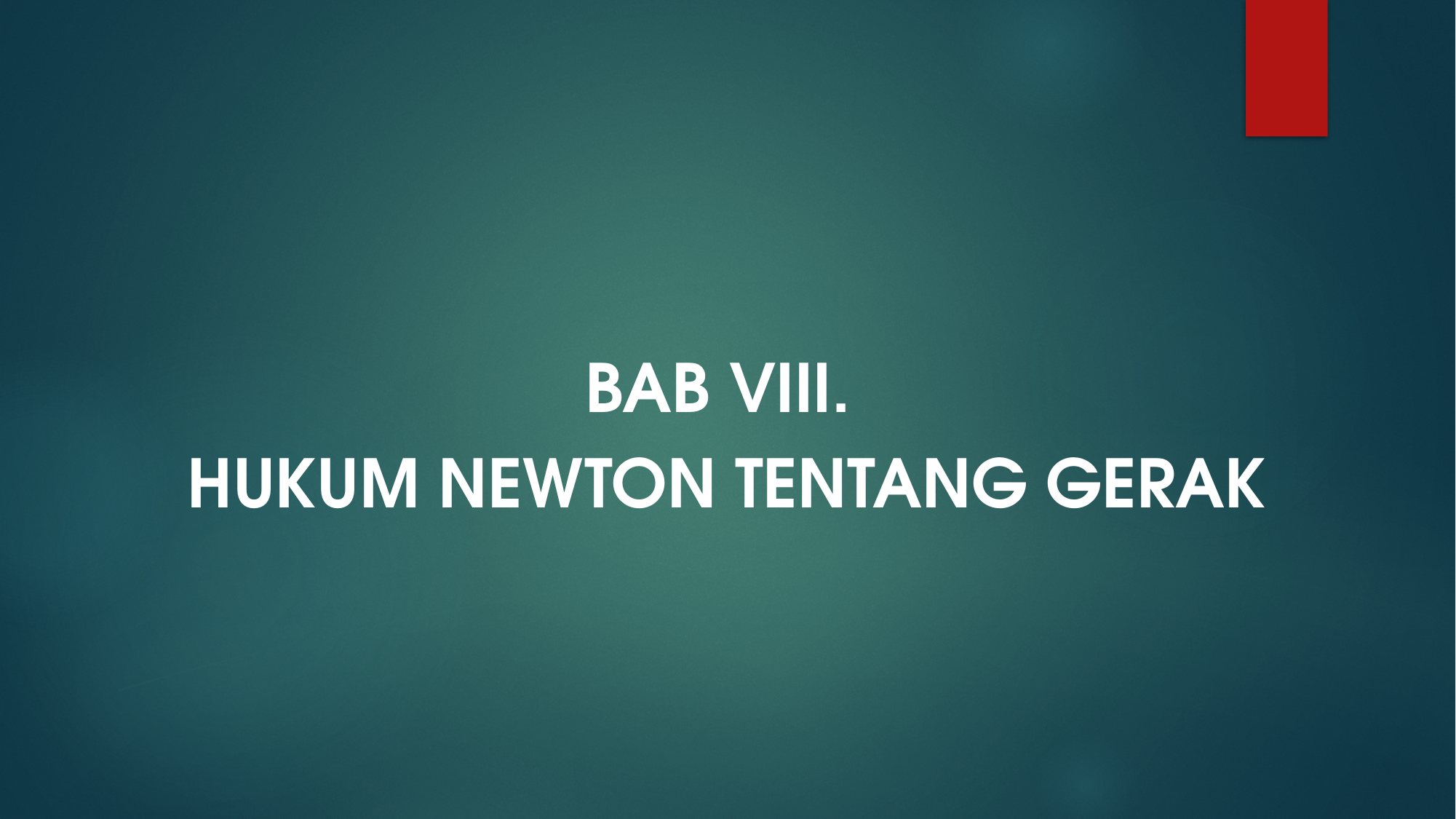

#

BAB VIII.
HUKUM NEWTON TENTANG GERAK